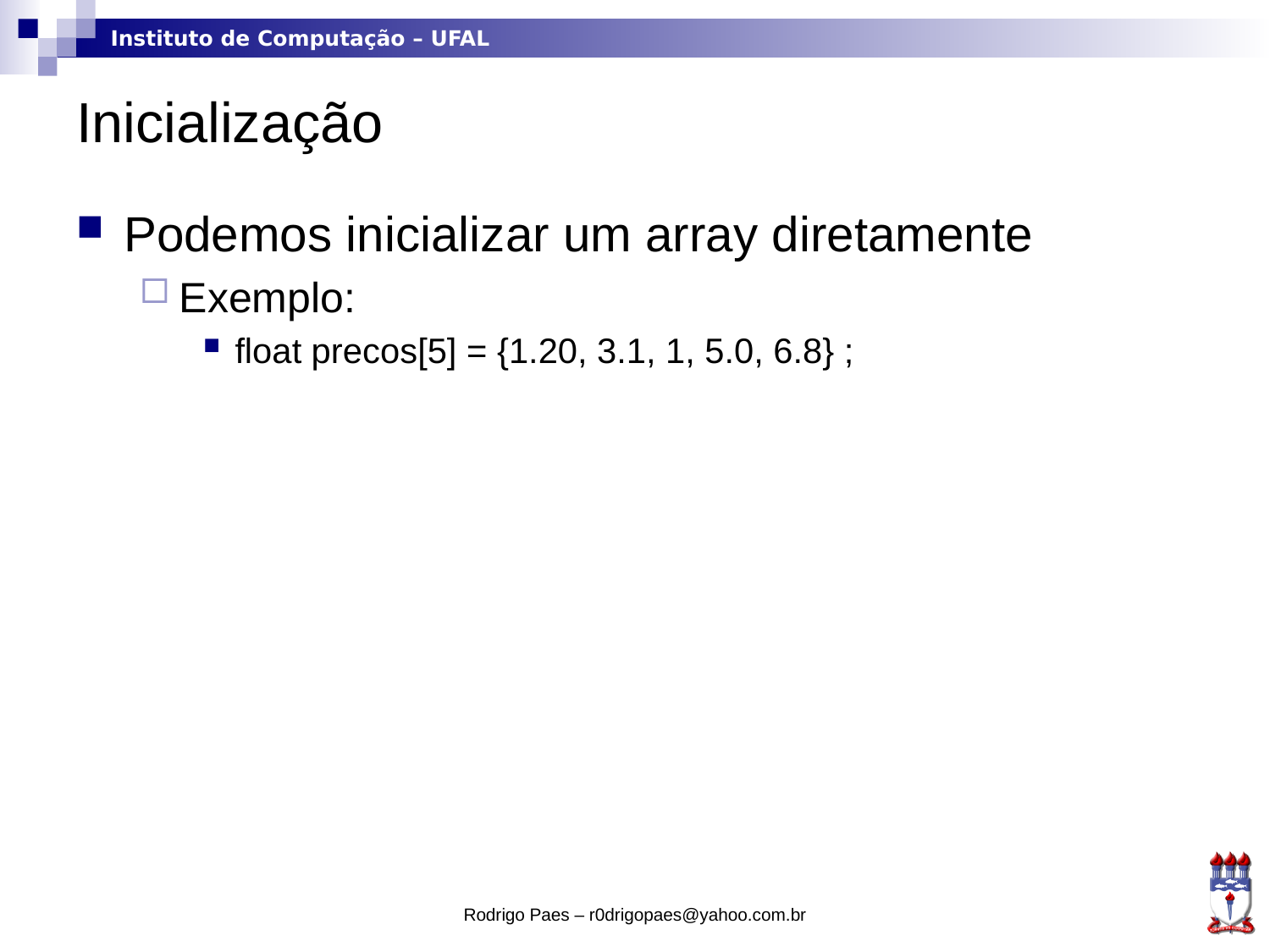

# Inicialização
Podemos inicializar um array diretamente
Exemplo:
float precos[5] = {1.20, 3.1, 1, 5.0, 6.8} ;

Rodrigo Paes – r0drigopaes@yahoo.com.br